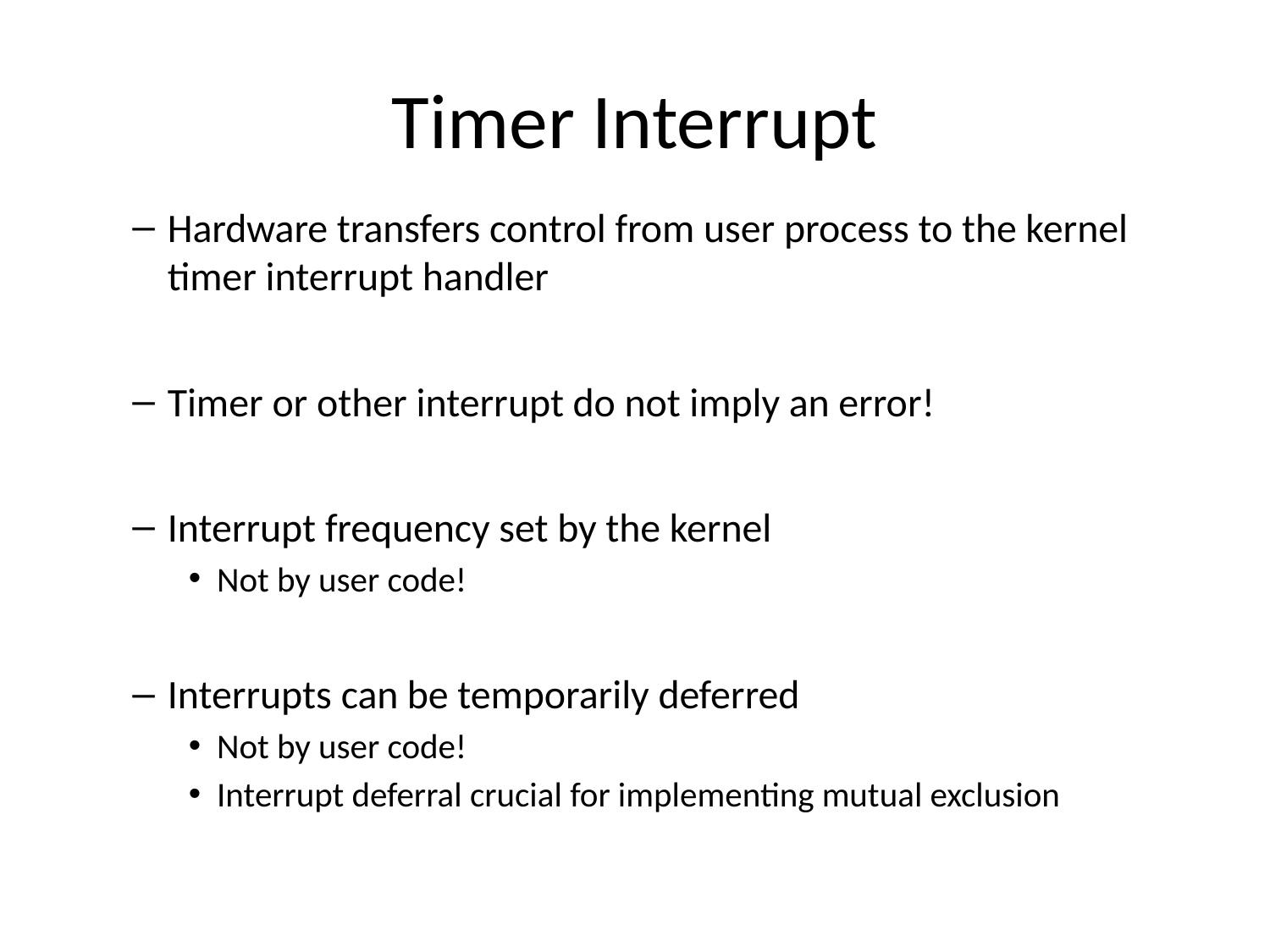

# Timer Interrupt
Hardware transfers control from user process to the kernel timer interrupt handler

Timer or other interrupt do not imply an error!

Interrupt frequency set by the kernel
Not by user code!

Interrupts can be temporarily deferred
Not by user code!
Interrupt deferral crucial for implementing mutual exclusion